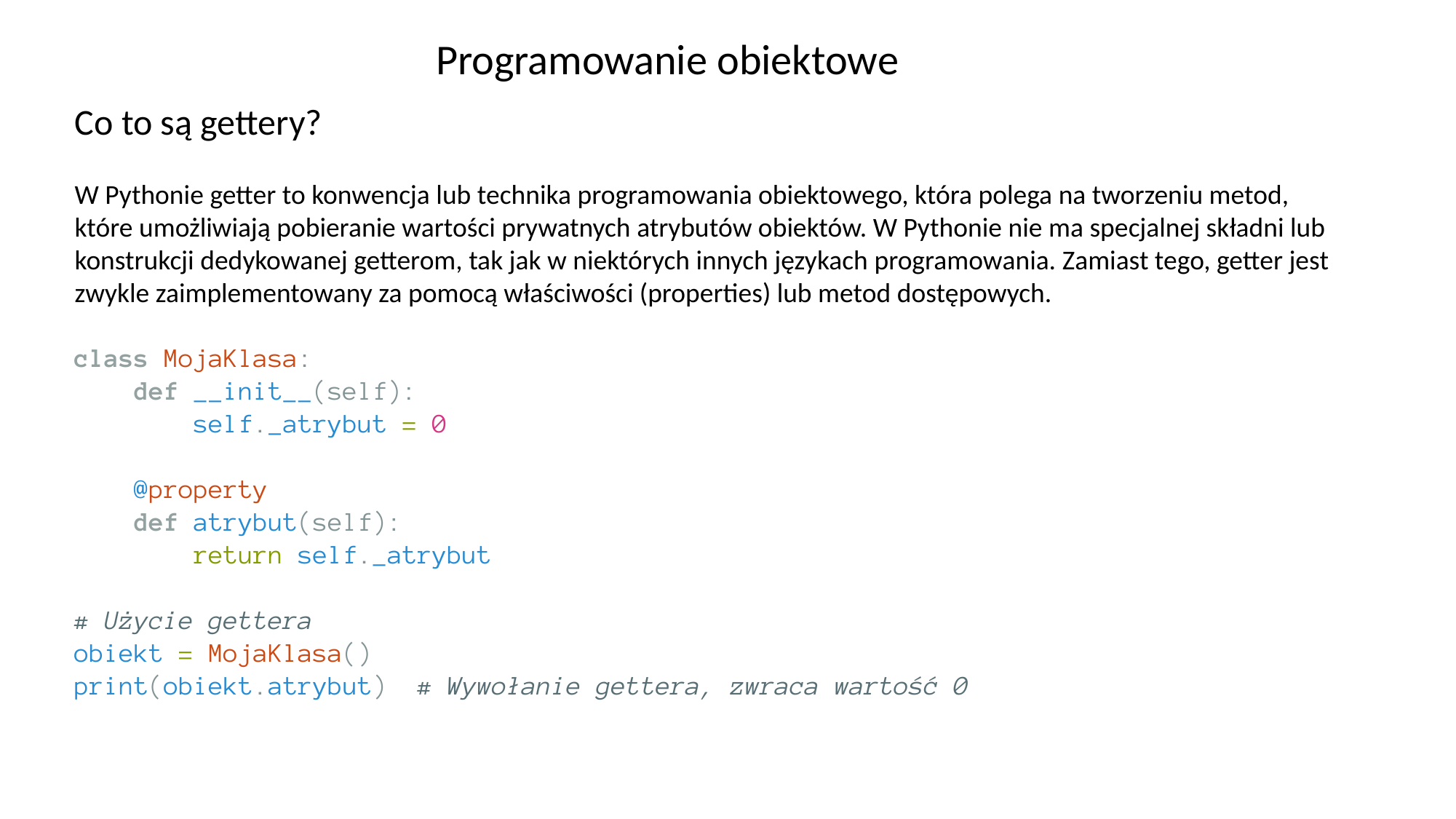

# Programowanie obiektowe
Co to są gettery?

W Pythonie getter to konwencja lub technika programowania obiektowego, która polega na tworzeniu metod, które umożliwiają pobieranie wartości prywatnych atrybutów obiektów. W Pythonie nie ma specjalnej składni lub konstrukcji dedykowanej getterom, tak jak w niektórych innych językach programowania. Zamiast tego, getter jest zwykle zaimplementowany za pomocą właściwości (properties) lub metod dostępowych.
class MojaKlasa:
    def __init__(self):
        self._atrybut = 0
    @property
    def atrybut(self):
        return self._atrybut
# Użycie gettera
obiekt = MojaKlasa()
print(obiekt.atrybut)  # Wywołanie gettera, zwraca wartość 0